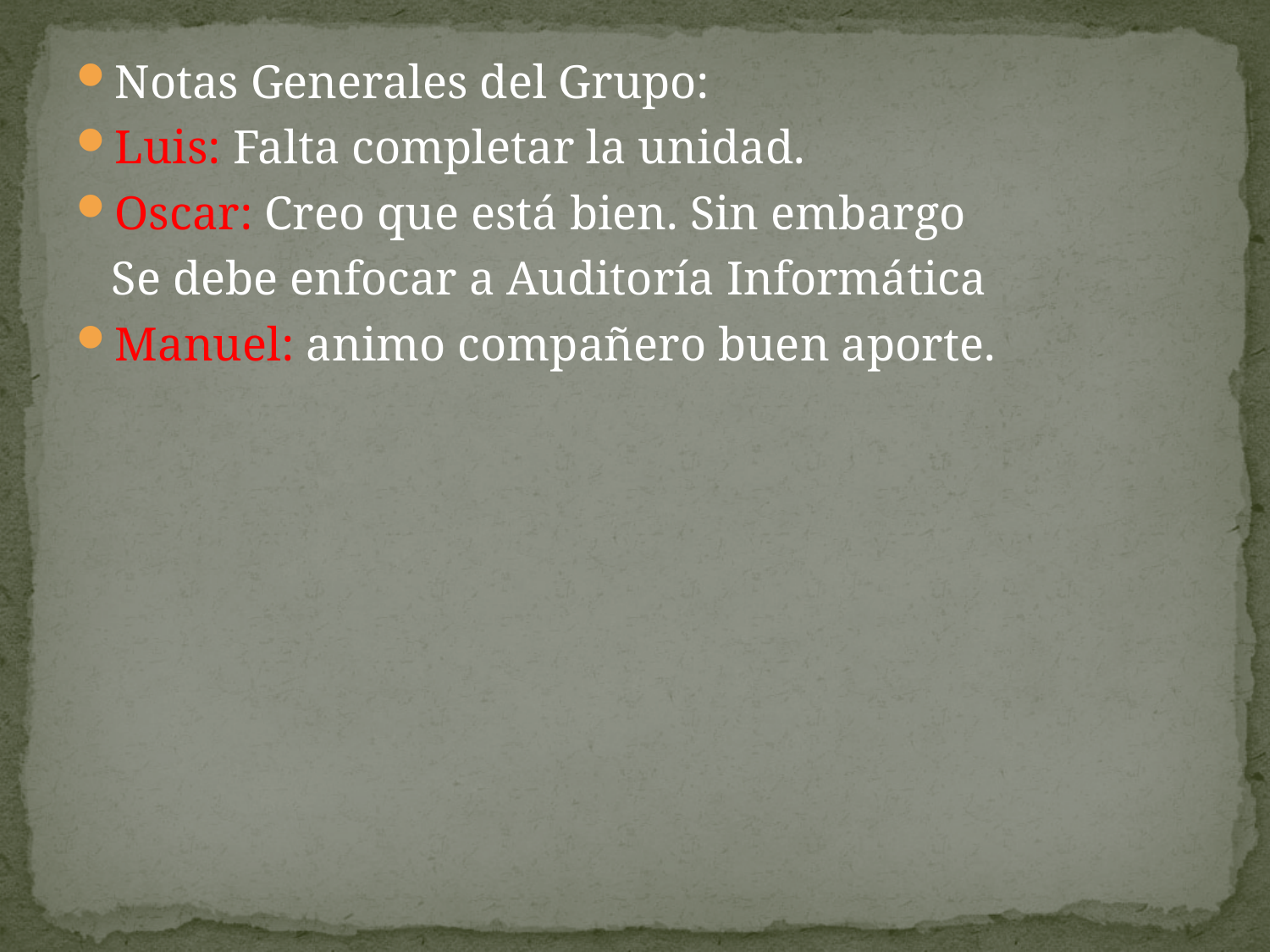

Notas Generales del Grupo:
Luis: Falta completar la unidad.
Oscar: Creo que está bien. Sin embargo
   Se debe enfocar a Auditoría Informática
Manuel: animo compañero buen aporte.